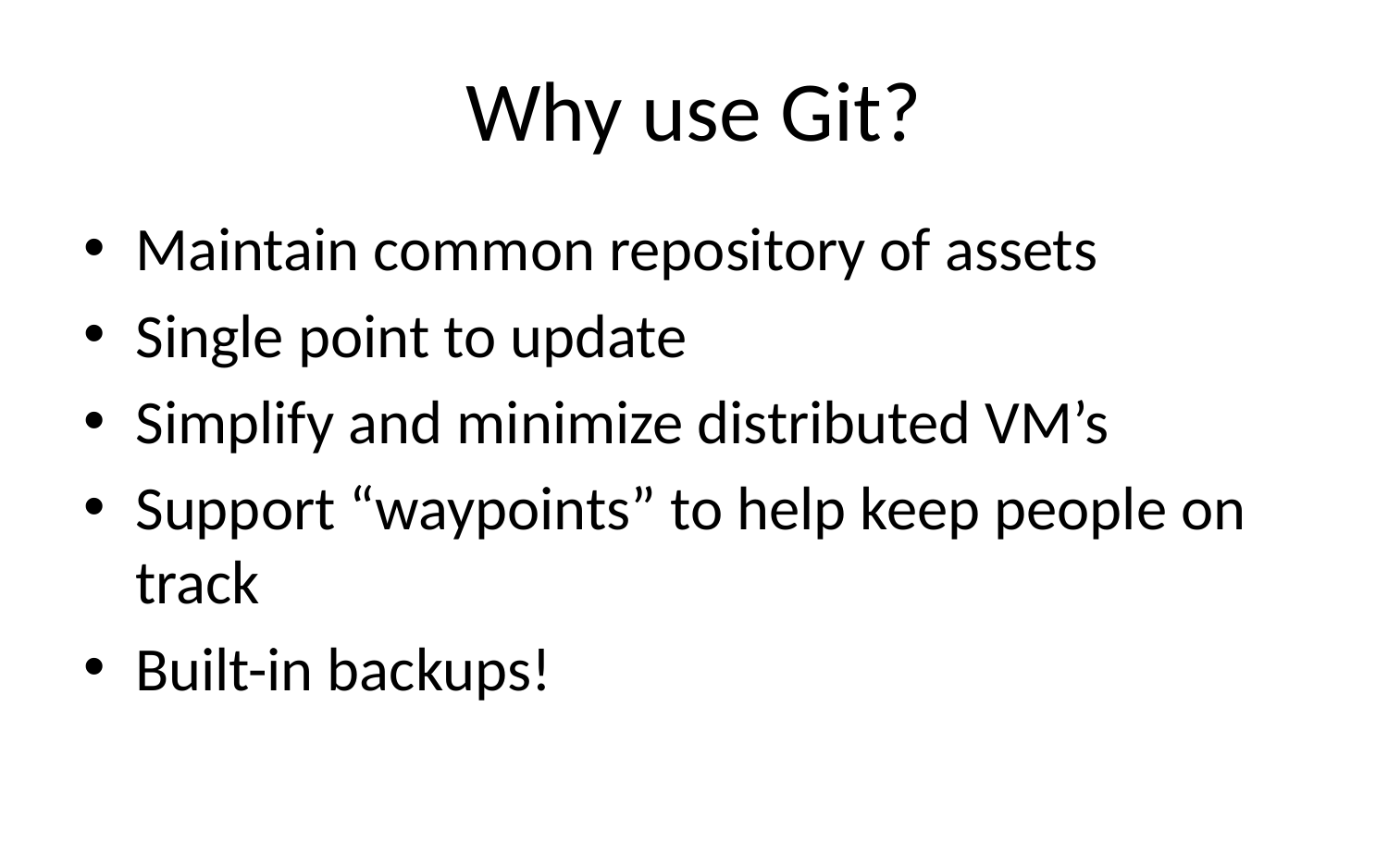

# Why use Git?
Maintain common repository of assets
Single point to update
Simplify and minimize distributed VM’s
Support “waypoints” to help keep people on track
Built-in backups!